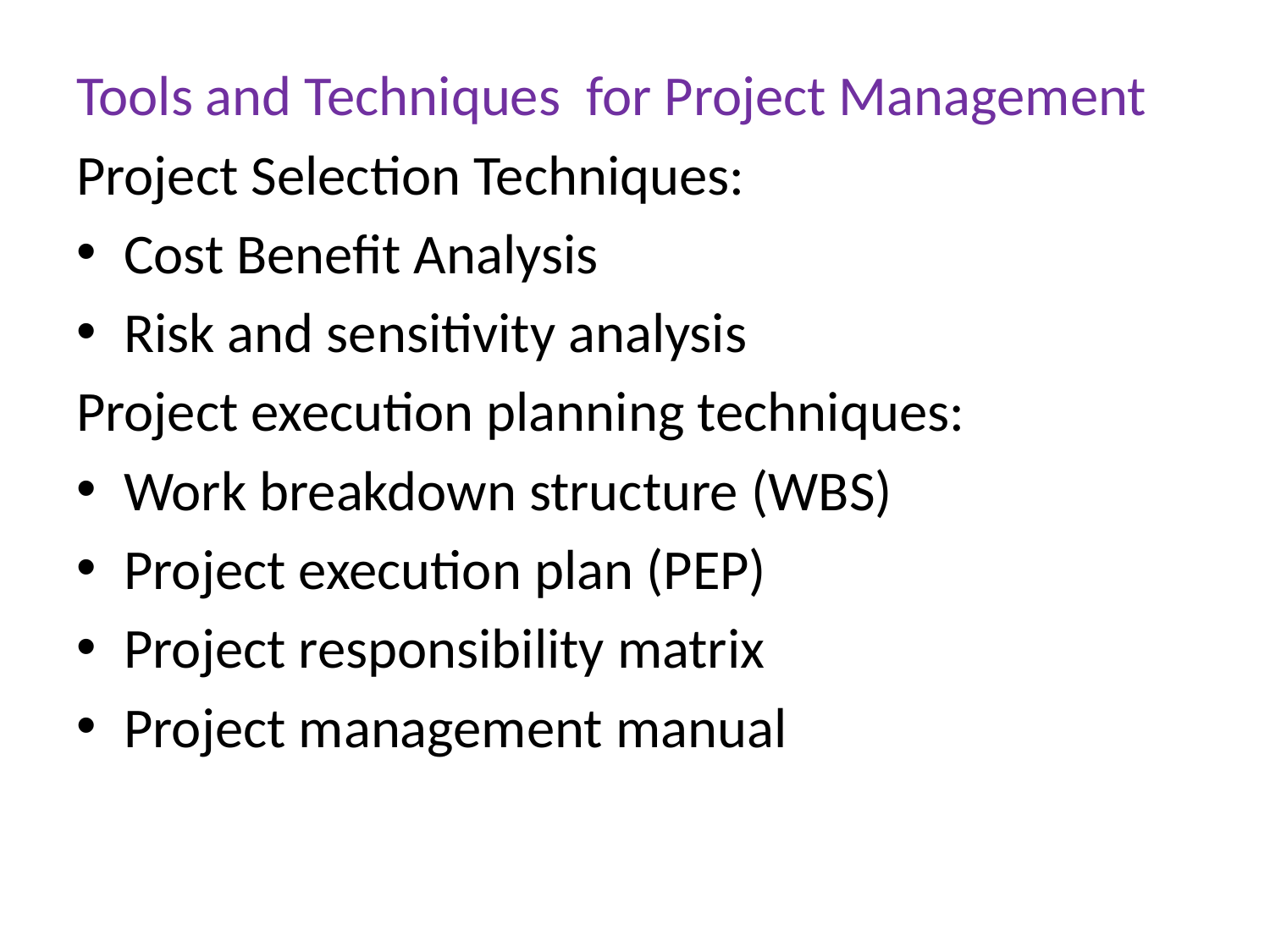

Tools and Techniques  for Project Management
Project Selection Techniques:
Cost Benefit Analysis
Risk and sensitivity analysis
Project execution planning techniques:
Work breakdown structure (WBS)
Project execution plan (PEP)
Project responsibility matrix
Project management manual